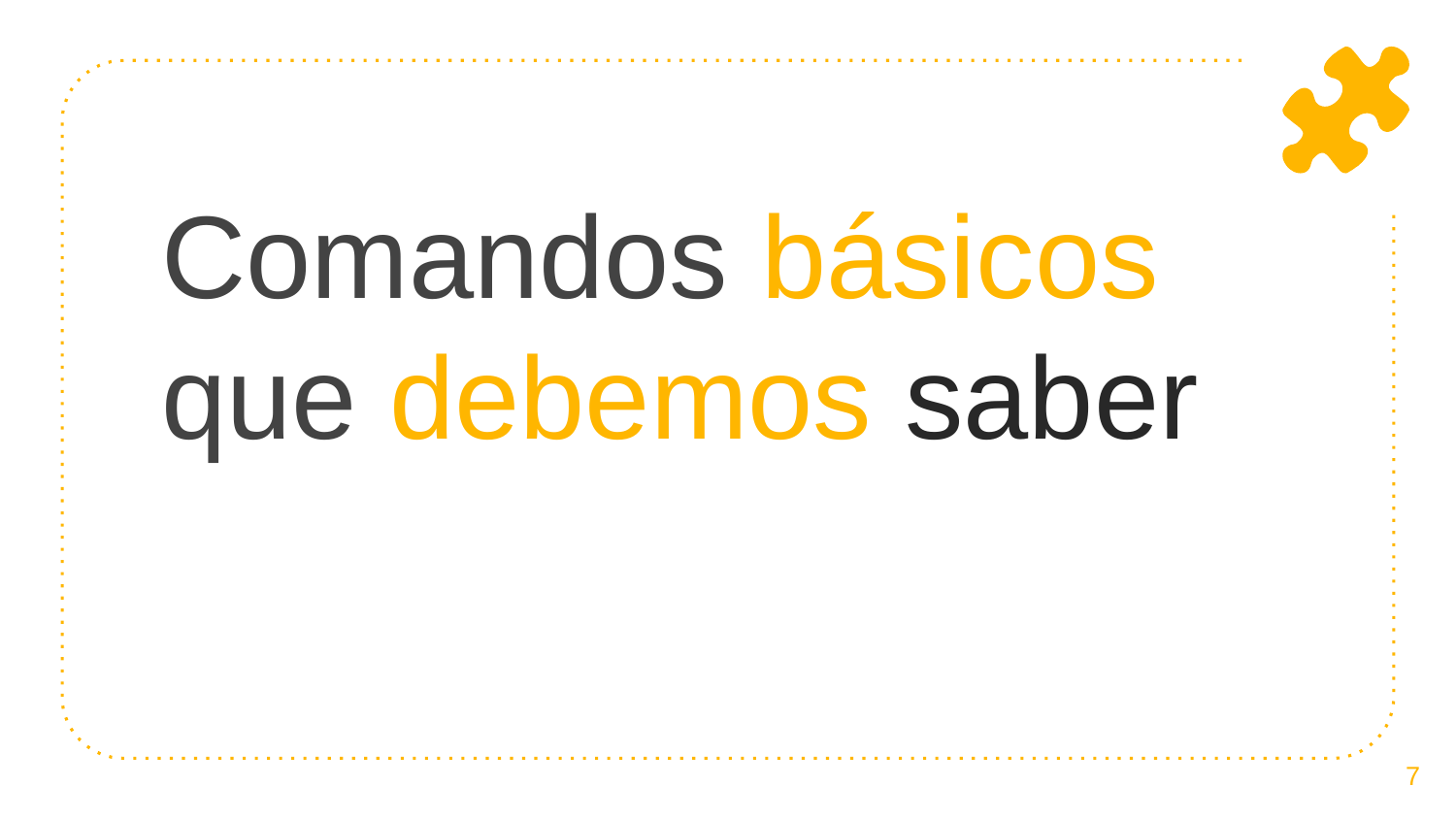

# Comandos básicos que debemos saber
7